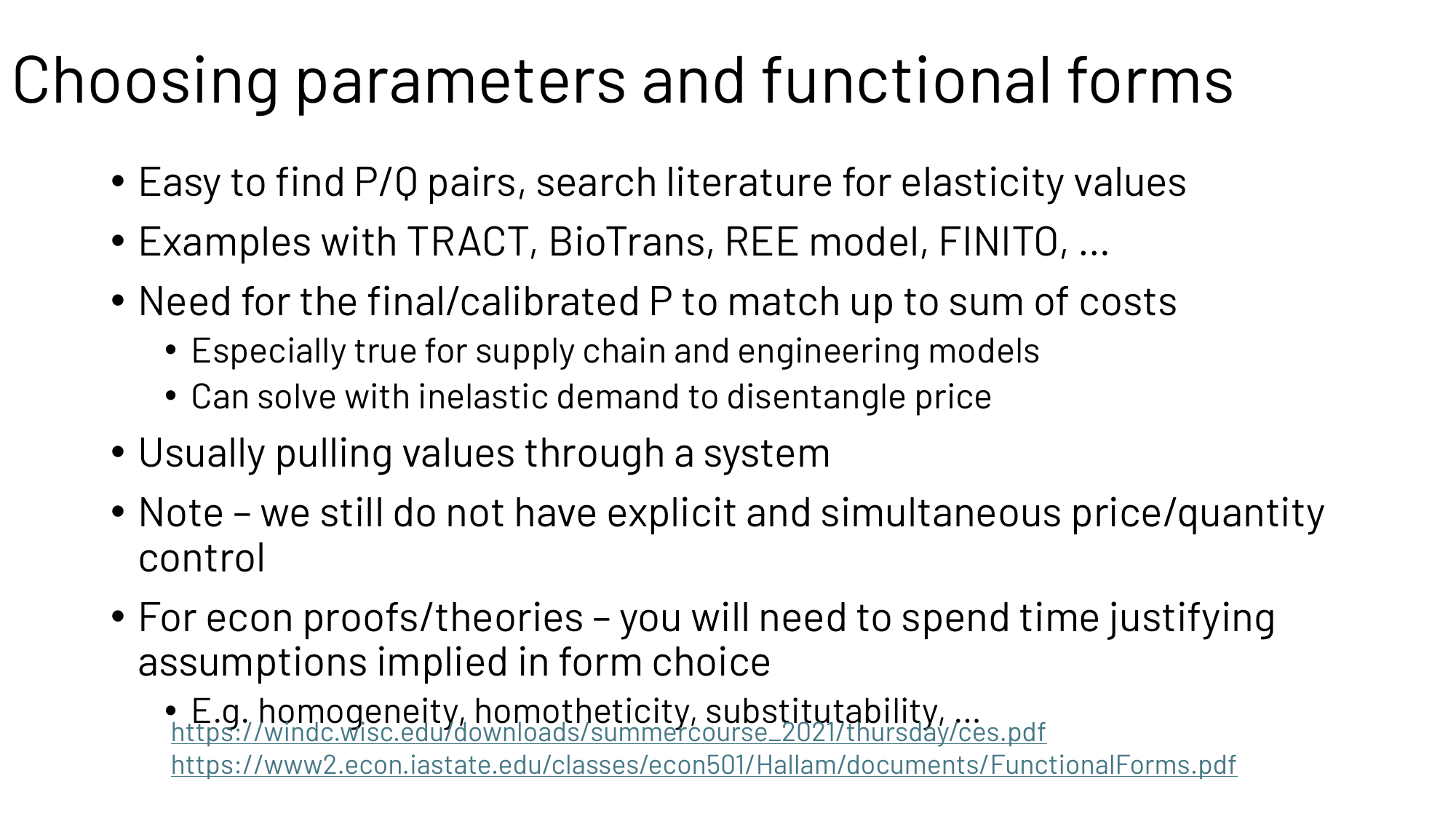

# Choosing parameters and functional forms
Easy to find P/Q pairs, search literature for elasticity values
Examples with TRACT, BioTrans, REE model, FINITO, …
Need for the final/calibrated P to match up to sum of costs
Especially true for supply chain and engineering models
Can solve with inelastic demand to disentangle price
Usually pulling values through a system
Note – we still do not have explicit and simultaneous price/quantity control
For econ proofs/theories – you will need to spend time justifying assumptions implied in form choice
E.g. homogeneity, homotheticity, substitutability, …
https://windc.wisc.edu/downloads/summercourse_2021/thursday/ces.pdf
https://www2.econ.iastate.edu/classes/econ501/Hallam/documents/FunctionalForms.pdf